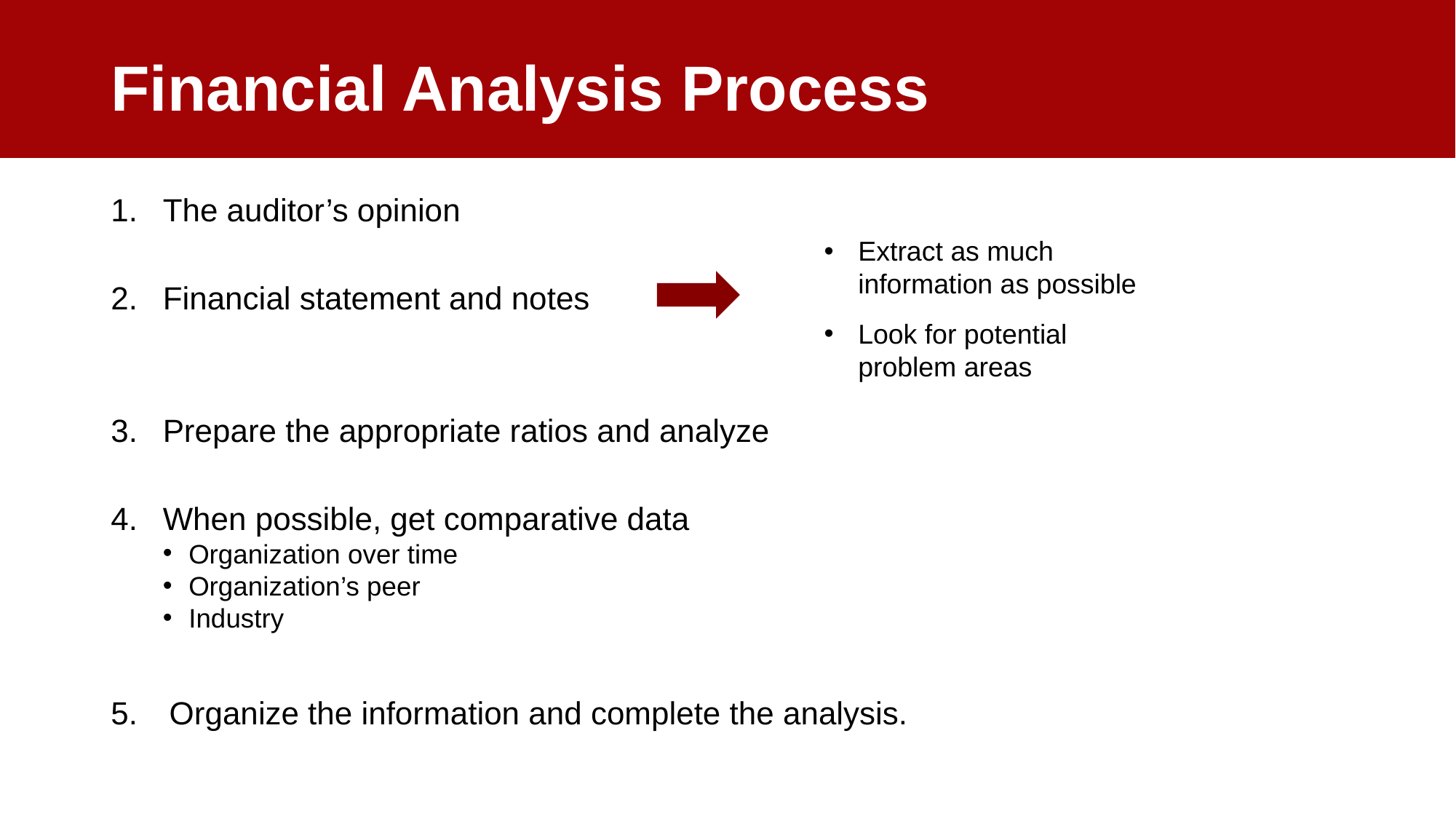

Financial Analysis Process
The auditor’s opinion

Financial statement and notes

Prepare the appropriate ratios and analyze

When possible, get comparative data
Organization over time
Organization’s peer
Industry

Organize the information and complete the analysis.

Extract as much information as possible

Look for potential problem areas